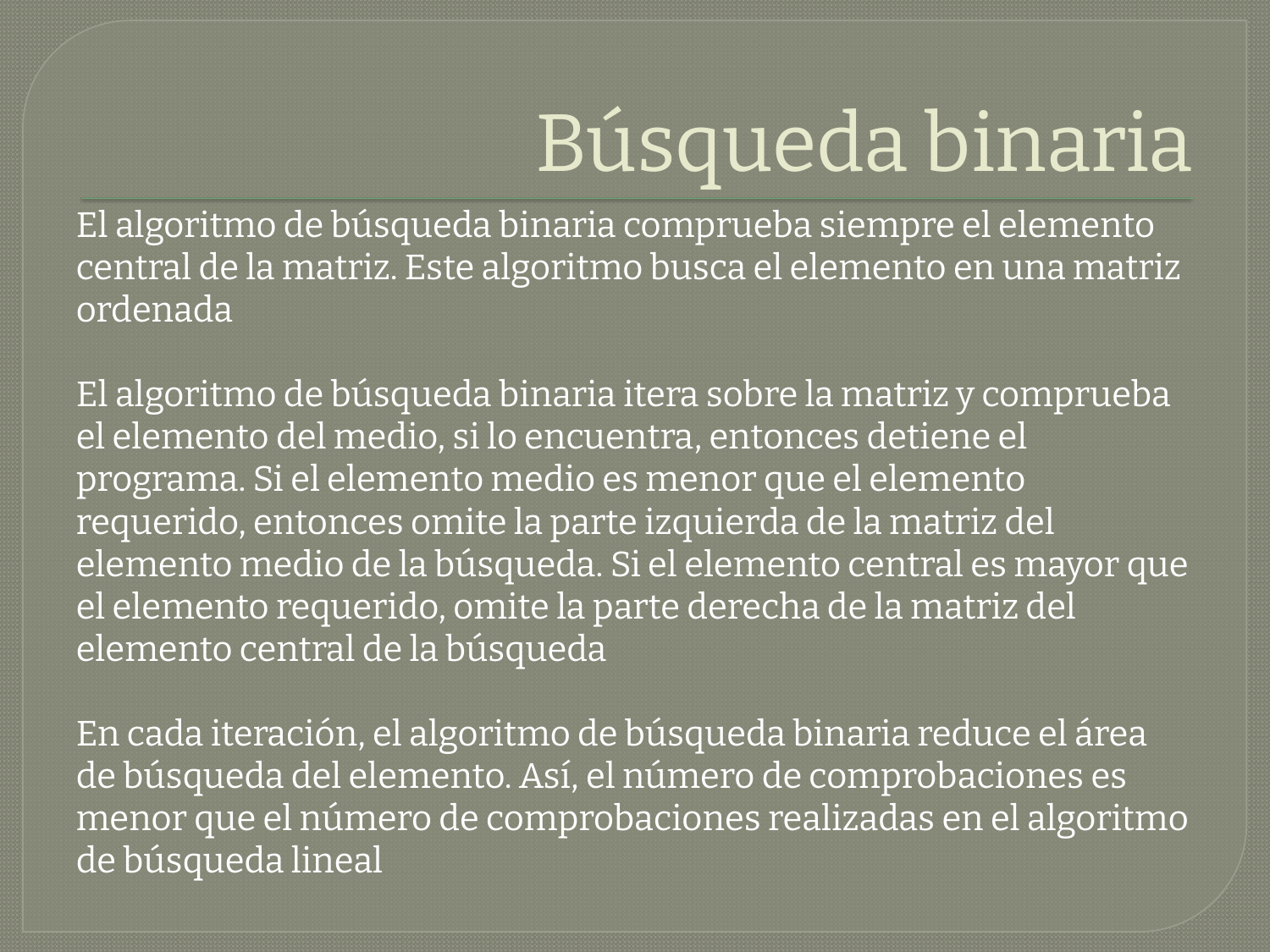

# Búsqueda binaria
El algoritmo de búsqueda binaria comprueba siempre el elemento central de la matriz. Este algoritmo busca el elemento en una matriz ordenada

El algoritmo de búsqueda binaria itera sobre la matriz y comprueba el elemento del medio, si lo encuentra, entonces detiene el programa. Si el elemento medio es menor que el elemento requerido, entonces omite la parte izquierda de la matriz del elemento medio de la búsqueda. Si el elemento central es mayor que el elemento requerido, omite la parte derecha de la matriz del elemento central de la búsqueda

En cada iteración, el algoritmo de búsqueda binaria reduce el área de búsqueda del elemento. Así, el número de comprobaciones es menor que el número de comprobaciones realizadas en el algoritmo de búsqueda lineal